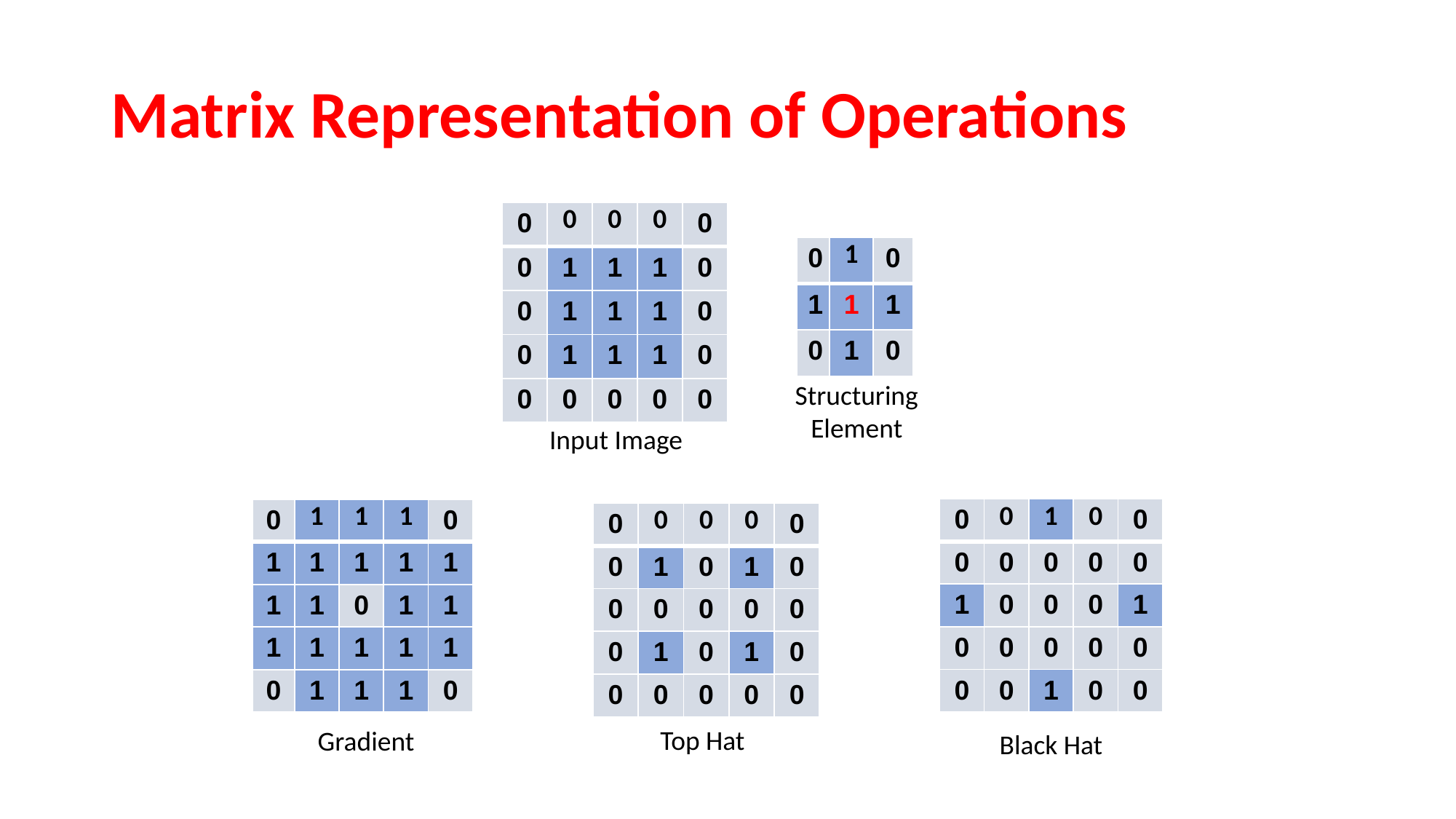

# Matrix Representation of Operations
| 0 | 0 | 0 | 0 | 0 |
| --- | --- | --- | --- | --- |
| 0 | 1 | 1 | 1 | 0 |
| 0 | 1 | 1 | 1 | 0 |
| 0 | 1 | 1 | 1 | 0 |
| 0 | 0 | 0 | 0 | 0 |
| 0 | 1 | 0 |
| --- | --- | --- |
| 1 | 1 | 1 |
| 0 | 1 | 0 |
Structuring Element
Input Image
| 0 | 0 | 1 | 0 | 0 |
| --- | --- | --- | --- | --- |
| 0 | 0 | 0 | 0 | 0 |
| 1 | 0 | 0 | 0 | 1 |
| 0 | 0 | 0 | 0 | 0 |
| 0 | 0 | 1 | 0 | 0 |
| 0 | 1 | 1 | 1 | 0 |
| --- | --- | --- | --- | --- |
| 1 | 1 | 1 | 1 | 1 |
| 1 | 1 | 0 | 1 | 1 |
| 1 | 1 | 1 | 1 | 1 |
| 0 | 1 | 1 | 1 | 0 |
| 0 | 0 | 0 | 0 | 0 |
| --- | --- | --- | --- | --- |
| 0 | 1 | 0 | 1 | 0 |
| 0 | 0 | 0 | 0 | 0 |
| 0 | 1 | 0 | 1 | 0 |
| 0 | 0 | 0 | 0 | 0 |
Top Hat
Gradient
Black Hat